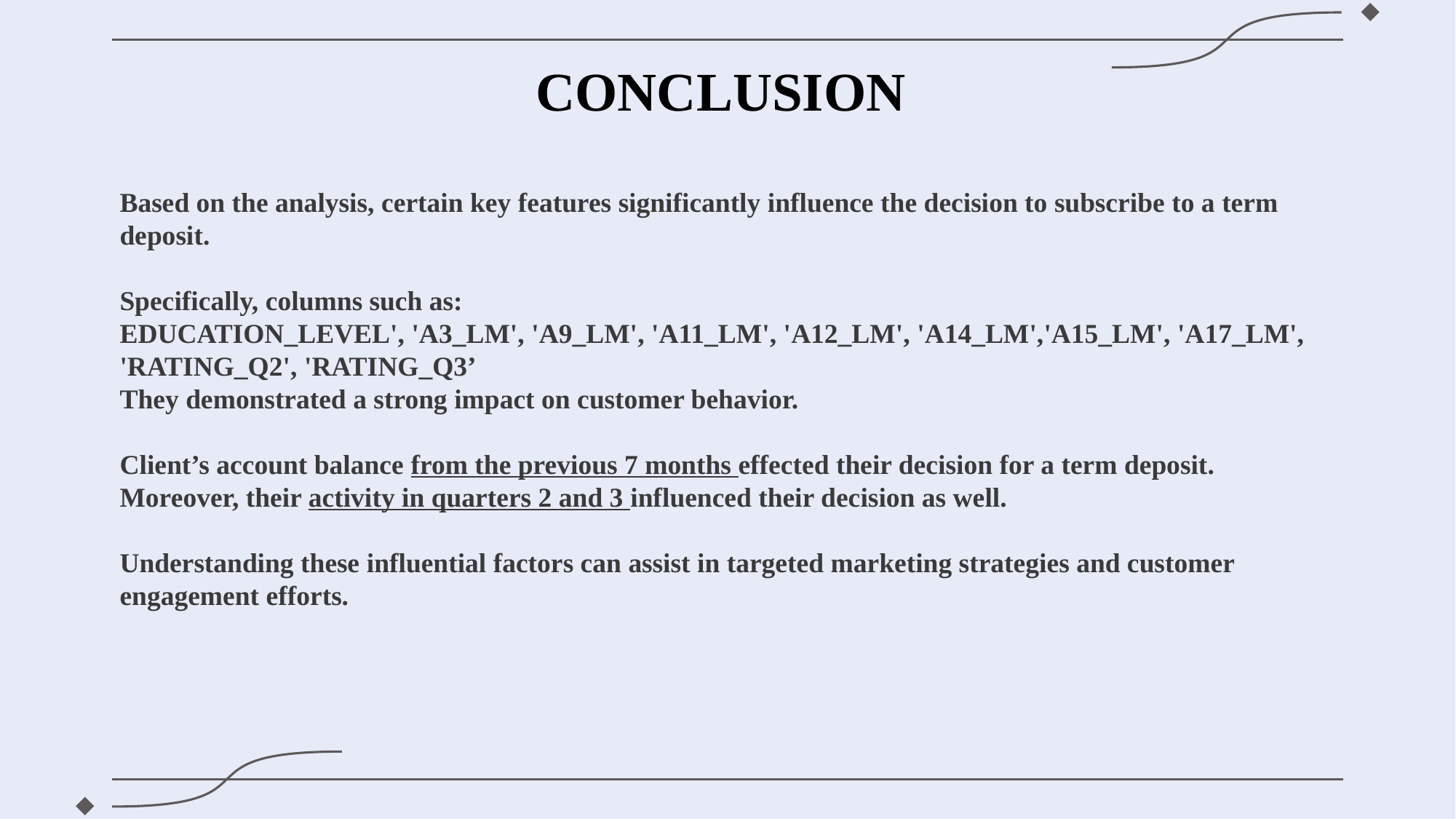

CONCLUSION
#
Based on the analysis, certain key features significantly influence the decision to subscribe to a term deposit.

Specifically, columns such as:
EDUCATION_LEVEL', 'A3_LM', 'A9_LM', 'A11_LM', 'A12_LM', 'A14_LM','A15_LM', 'A17_LM', 'RATING_Q2', 'RATING_Q3’
They demonstrated a strong impact on customer behavior.

Client’s account balance from the previous 7 months effected their decision for a term deposit. Moreover, their activity in quarters 2 and 3 influenced their decision as well.

Understanding these influential factors can assist in targeted marketing strategies and customer engagement efforts.